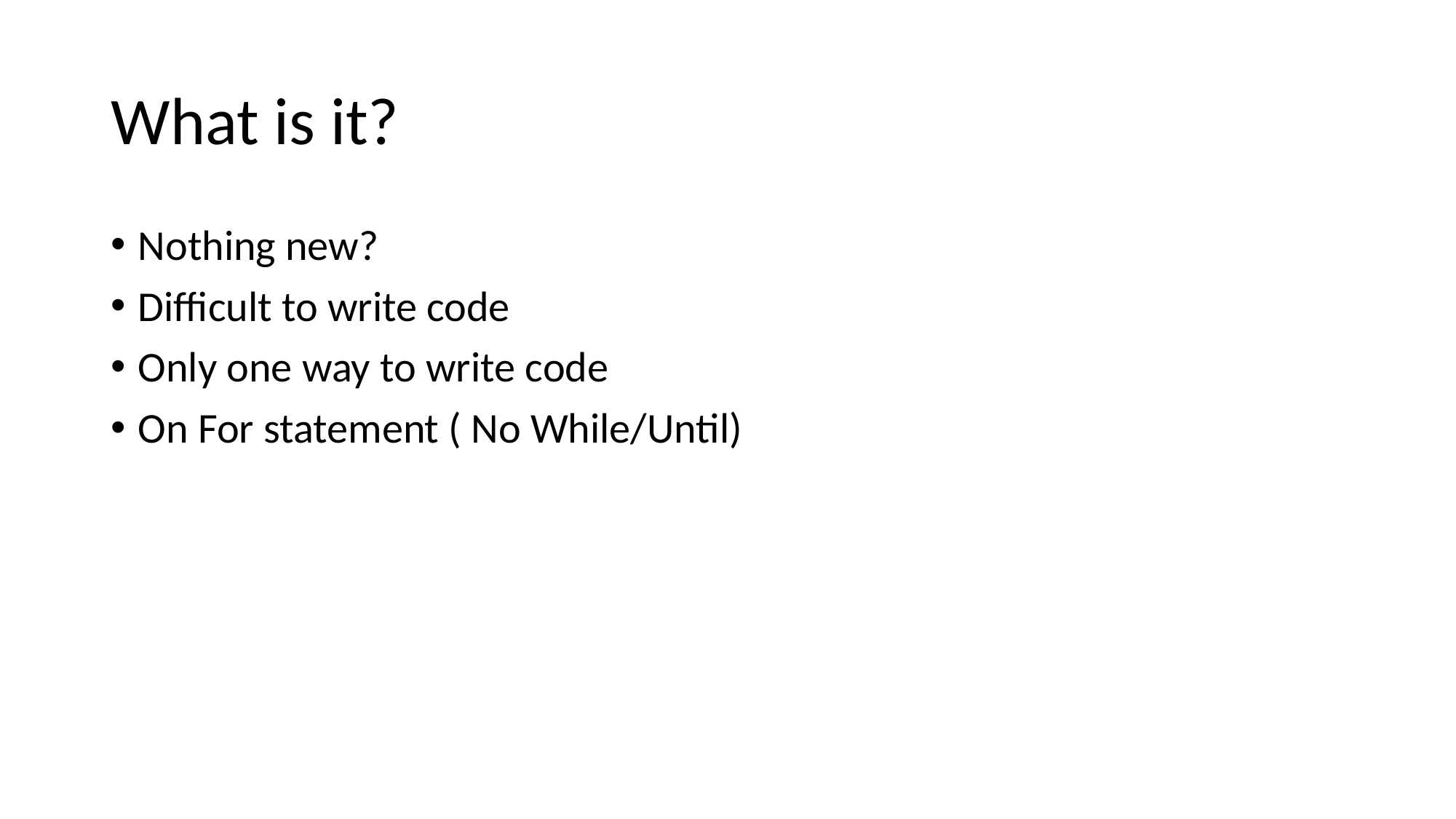

# What is it?
Nothing new?
Difficult to write code
Only one way to write code
On For statement ( No While/Until)